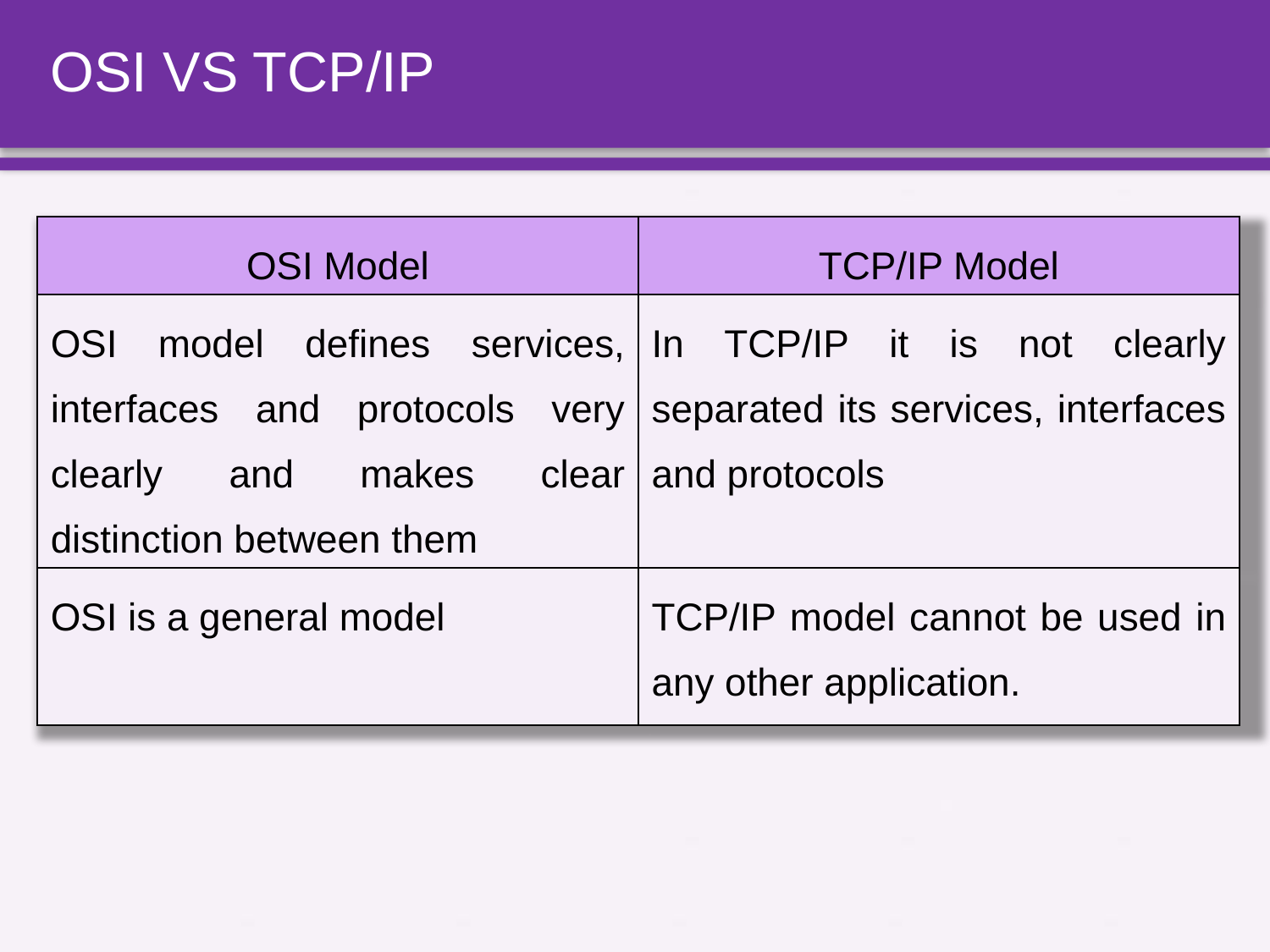

# OSI VS TCP/IP
| OSI Model | TCP/IP Model |
| --- | --- |
| OSI model defines services, interfaces and protocols very clearly and makes clear distinction between them | In TCP/IP it is not clearly separated its services, interfaces and protocols |
| OSI is a general model | TCP/IP model cannot be used in any other application. |